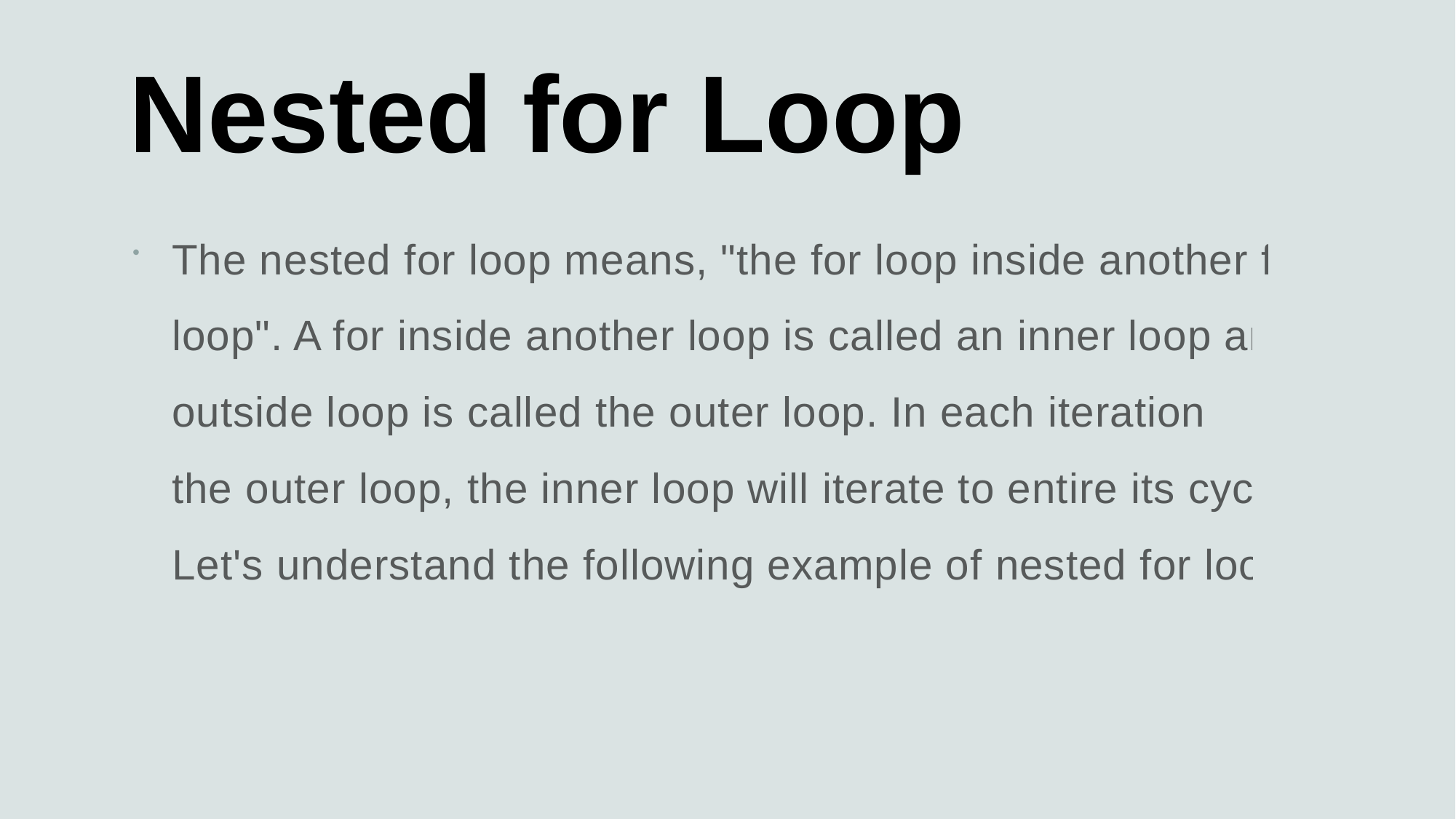

# Nested for Loop
The nested for loop means, "the for loop inside another for loop". A for inside another loop is called an inner loop and outside loop is called the outer loop. In each iteration of the outer loop, the inner loop will iterate to entire its cycle. Let's understand the following example of nested for loop.